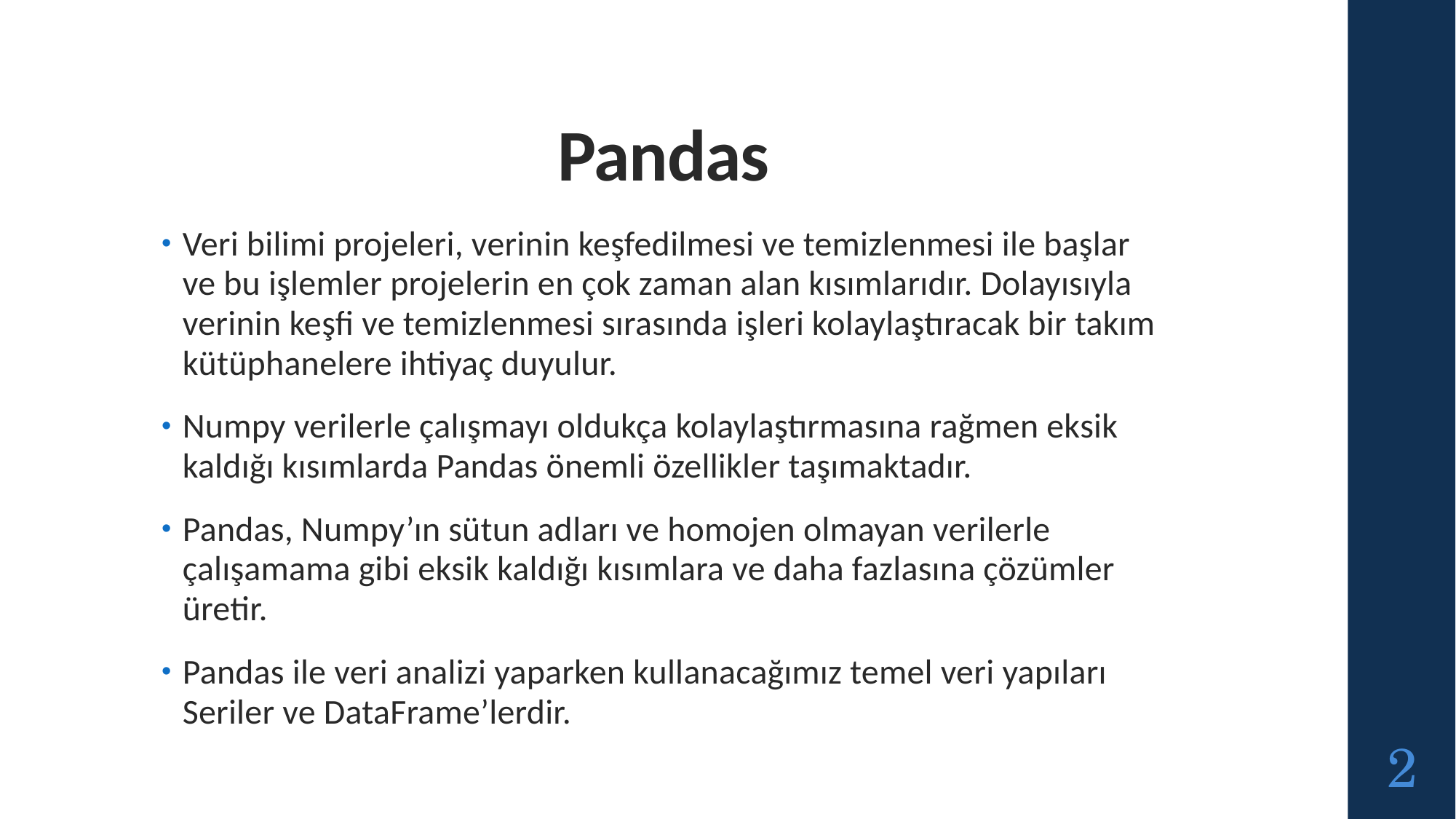

# Pandas
Veri bilimi projeleri, verinin keşfedilmesi ve temizlenmesi ile başlar ve bu işlemler projelerin en çok zaman alan kısımlarıdır. Dolayısıyla verinin keşfi ve temizlenmesi sırasında işleri kolaylaştıracak bir takım kütüphanelere ihtiyaç duyulur.
Numpy verilerle çalışmayı oldukça kolaylaştırmasına rağmen eksik kaldığı kısımlarda Pandas önemli özellikler taşımaktadır.
Pandas, Numpy’ın sütun adları ve homojen olmayan verilerle çalışamama gibi eksik kaldığı kısımlara ve daha fazlasına çözümler üretir.
Pandas ile veri analizi yaparken kullanacağımız temel veri yapıları Seriler ve DataFrame’lerdir.
2